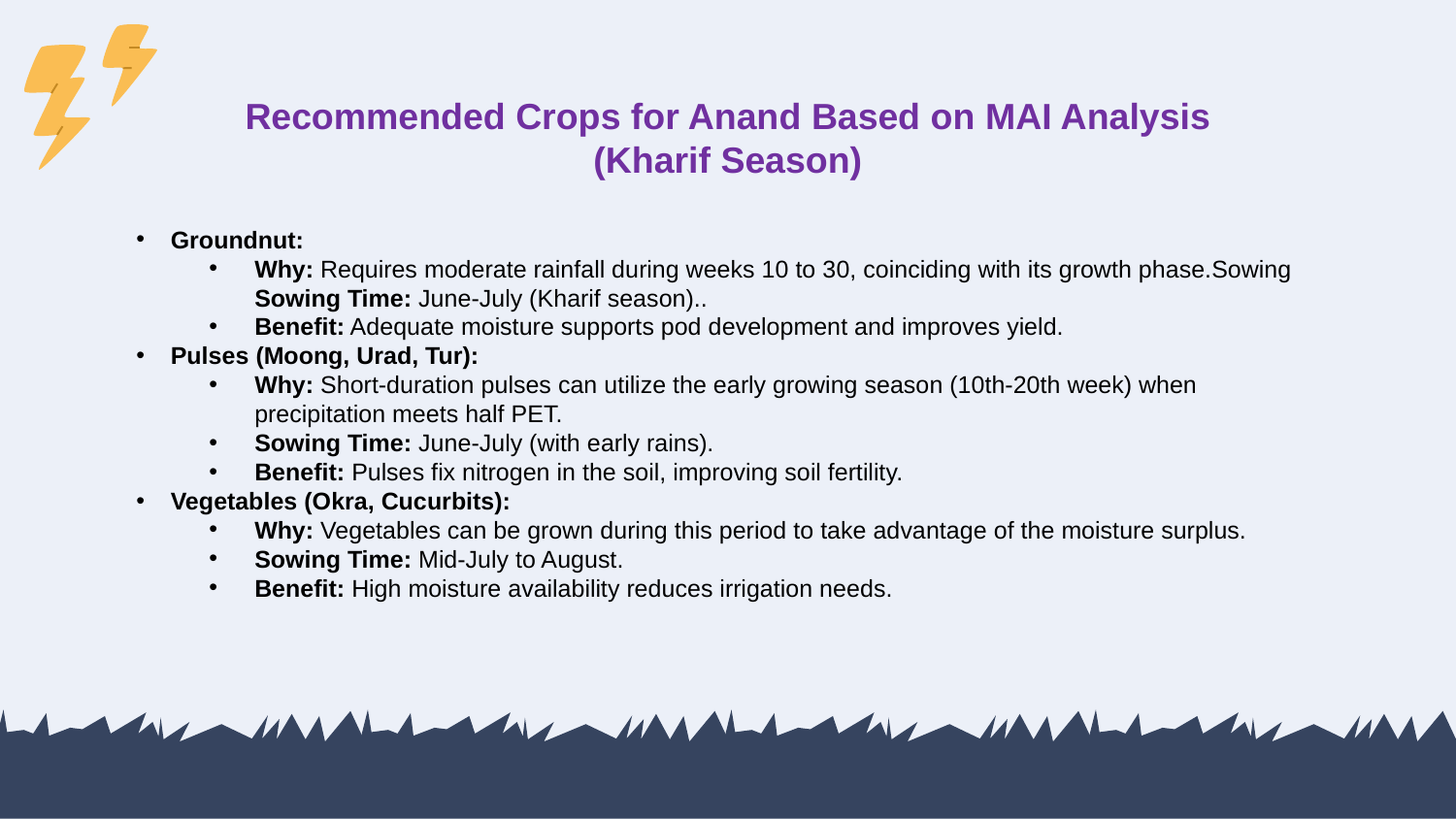

Recommended Crops for Anand Based on MAI Analysis
(Kharif Season)

Groundnut:
Why: Requires moderate rainfall during weeks 10 to 30, coinciding with its growth phase.Sowing Sowing Time: June-July (Kharif season)..
Benefit: Adequate moisture supports pod development and improves yield.
Pulses (Moong, Urad, Tur):
Why: Short-duration pulses can utilize the early growing season (10th-20th week) when precipitation meets half PET.
Sowing Time: June-July (with early rains).
Benefit: Pulses fix nitrogen in the soil, improving soil fertility.
Vegetables (Okra, Cucurbits):
Why: Vegetables can be grown during this period to take advantage of the moisture surplus.
Sowing Time: Mid-July to August.
Benefit: High moisture availability reduces irrigation needs.